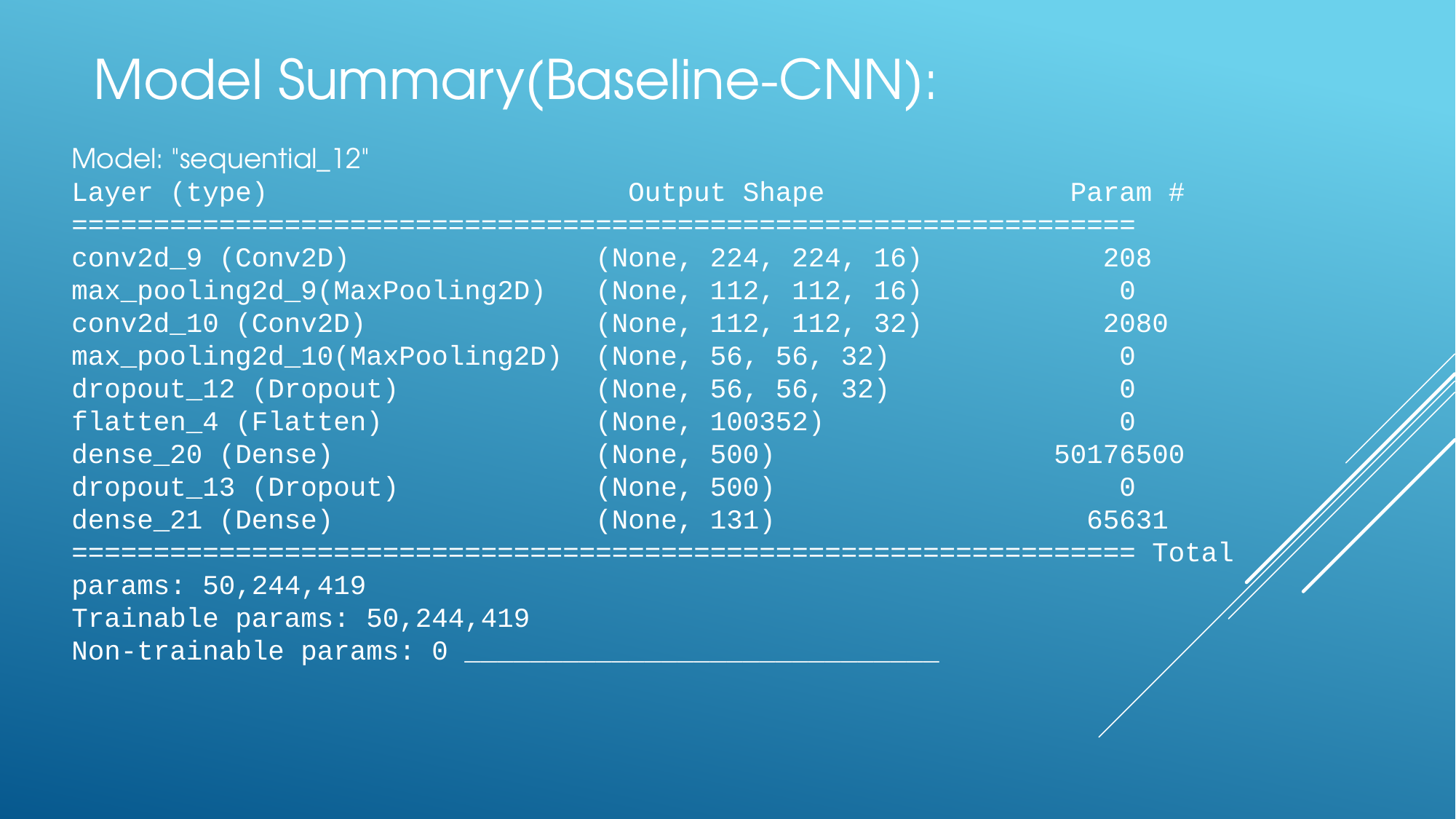

# Model Summary(Baseline-CNN):
Model: "sequential_12"
Layer (type)                      Output Shape               Param # =================================================================
conv2d_9 (Conv2D)               (None, 224, 224, 16)           208
max_pooling2d_9(MaxPooling2D)   (None, 112, 112, 16)            0
conv2d_10 (Conv2D)              (None, 112, 112, 32)           2080
max_pooling2d_10(MaxPooling2D)  (None, 56, 56, 32)              0
dropout_12 (Dropout)            (None, 56, 56, 32)              0
flatten_4 (Flatten)             (None, 100352)                  0
dense_20 (Dense)                (None, 500)                 50176500
dropout_13 (Dropout)            (None, 500)                     0
dense_21 (Dense)                (None, 131)                   65631 ================================================================= Total params: 50,244,419
Trainable params: 50,244,419
Non-trainable params: 0 _____________________________